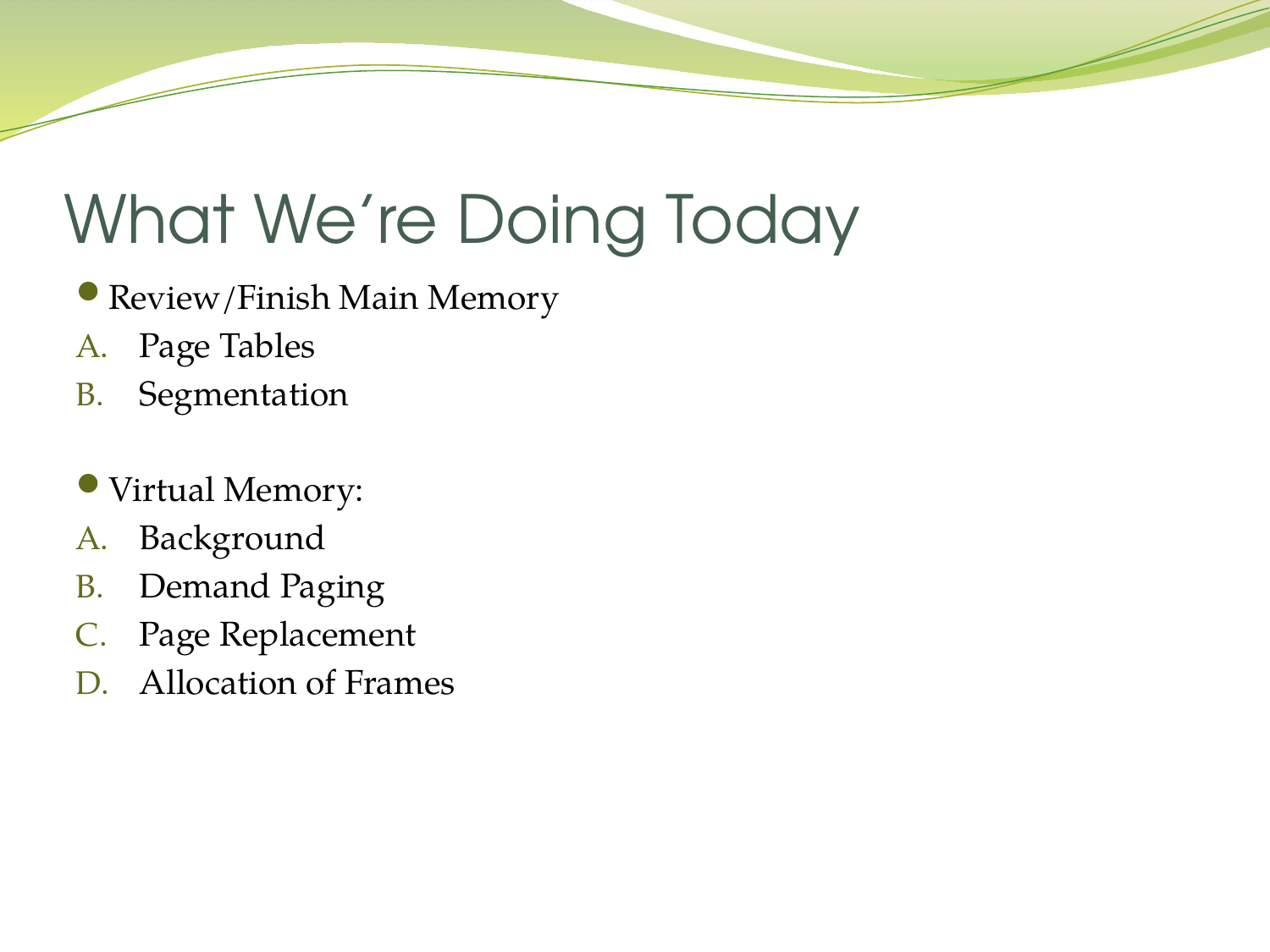

# What We’re Doing Today
Review/Finish Main Memory
Page Tables
Segmentation

Virtual Memory:
Background
Demand Paging
Page Replacement
Allocation of Frames